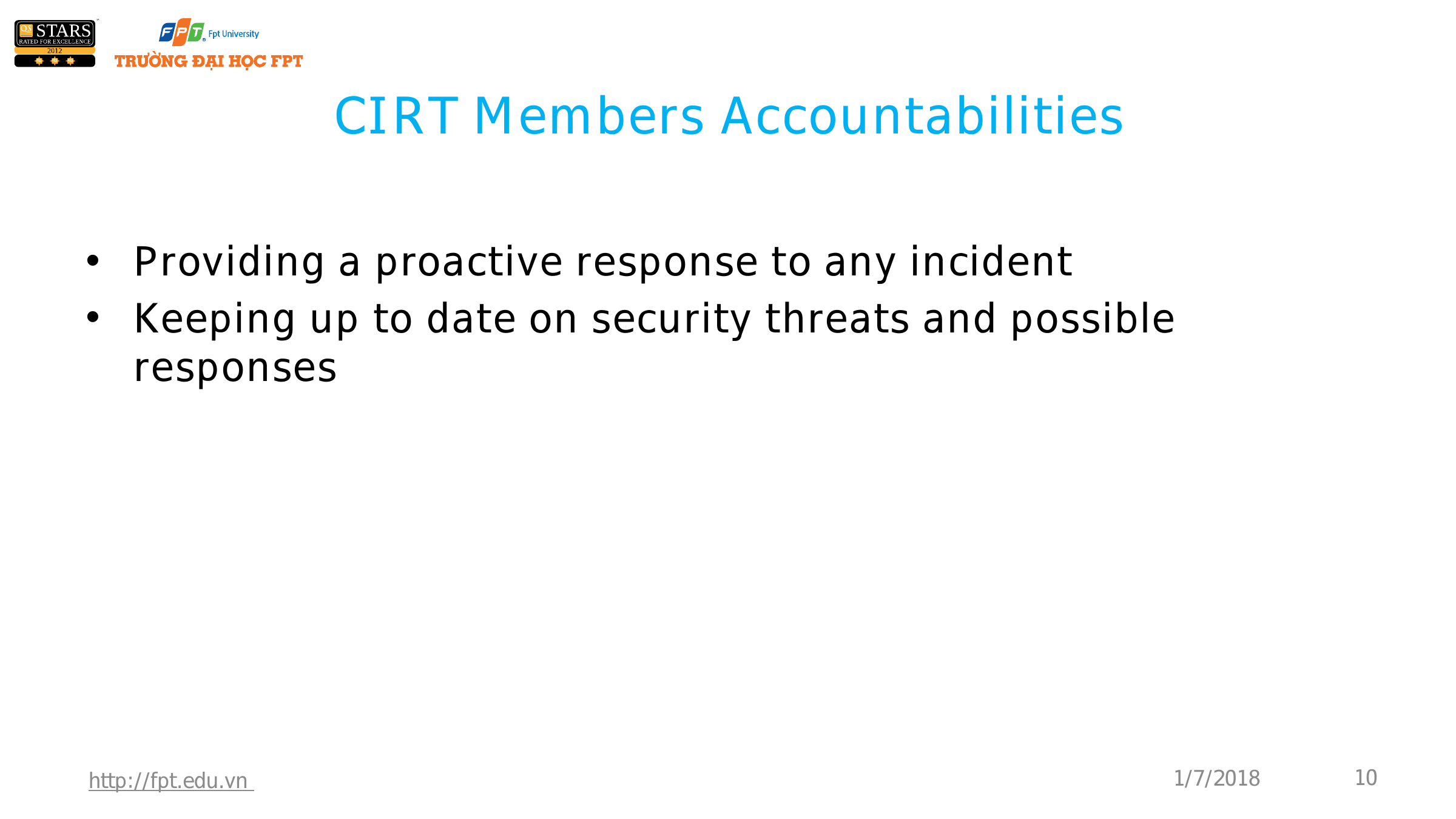

# CIRT Members Accountabilities
Providing a proactive response to any incident
Keeping up to date on security threats and possible responses
http://fpt.edu.vn
1/7/2018
10